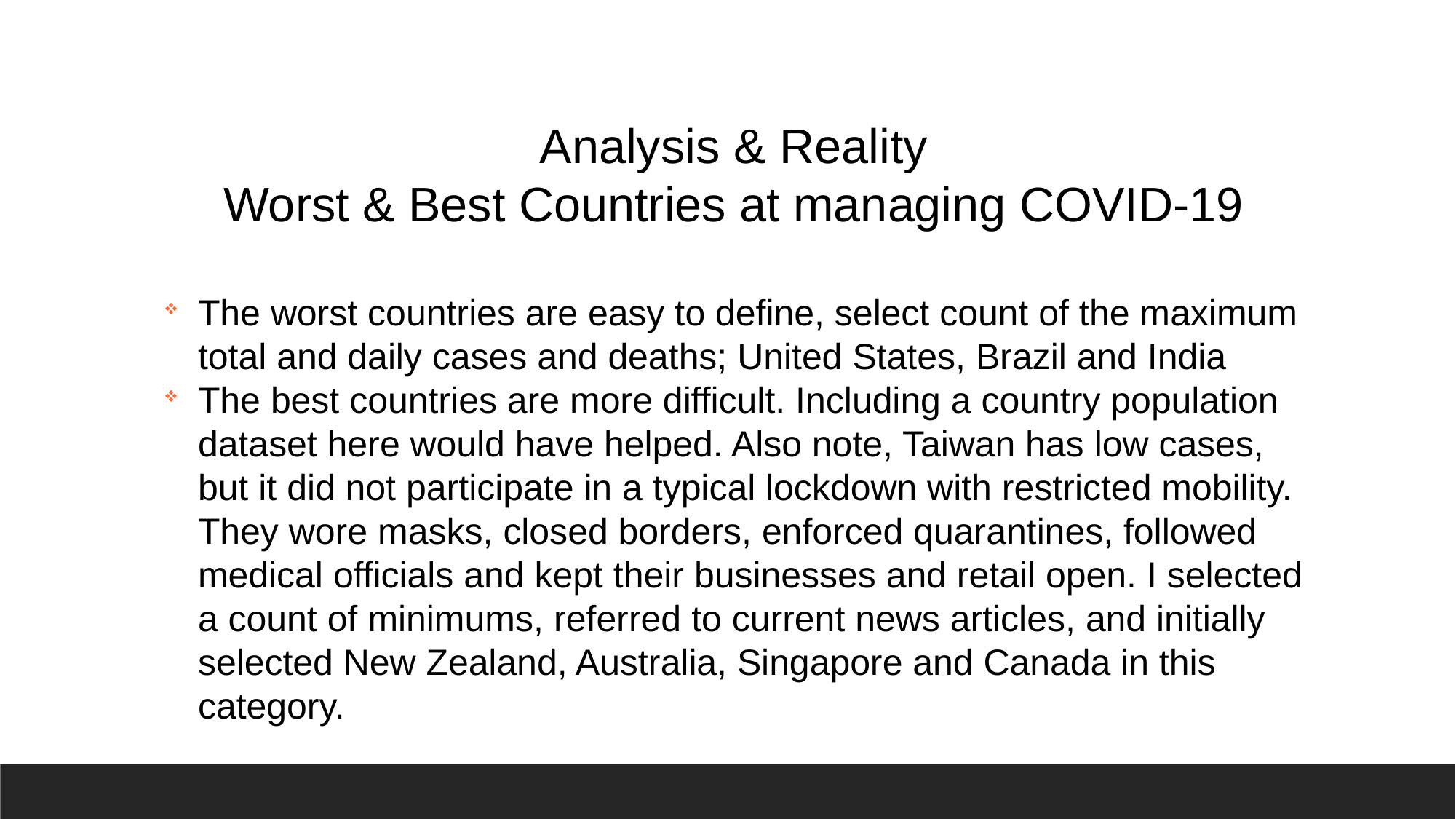

Analysis & Reality
Worst & Best Countries at managing COVID-19

The worst countries are easy to define, select count of the maximum total and daily cases and deaths; United States, Brazil and India
The best countries are more difficult. Including a country population dataset here would have helped. Also note, Taiwan has low cases, but it did not participate in a typical lockdown with restricted mobility. They wore masks, closed borders, enforced quarantines, followed medical officials and kept their businesses and retail open. I selected a count of minimums, referred to current news articles, and initially selected New Zealand, Australia, Singapore and Canada in this category.